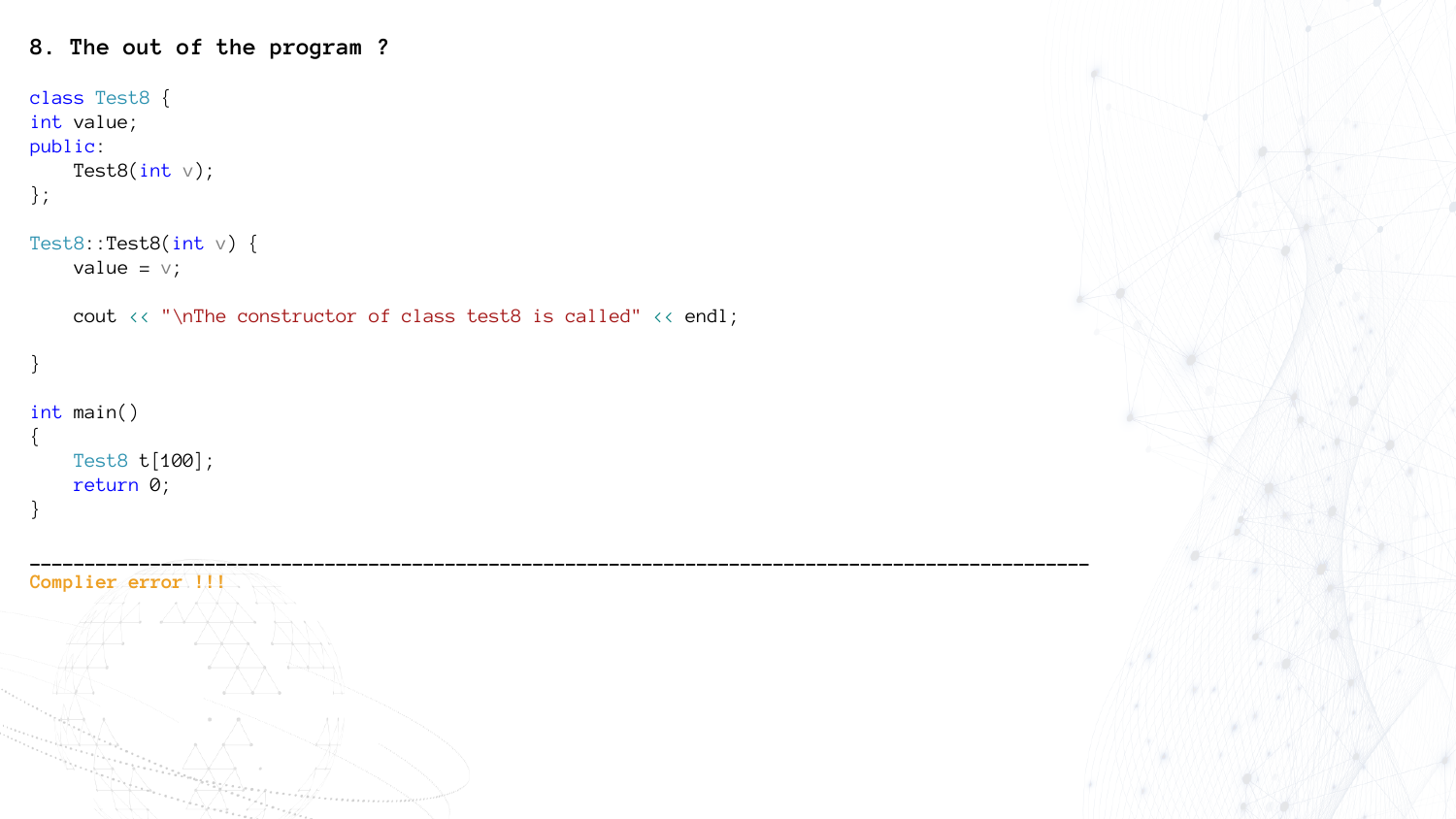

8. The out of the program ?

class Test8 {
int value;
public:
    Test8(int v);
};

Test8::Test8(int v) {
    value = v;

    cout << "\nThe constructor of class test8 is called" << endl;

}

int main()
{
    Test8 t[100];
    return 0;
}

_________________________________________________________________________________________________
Complier error !!!